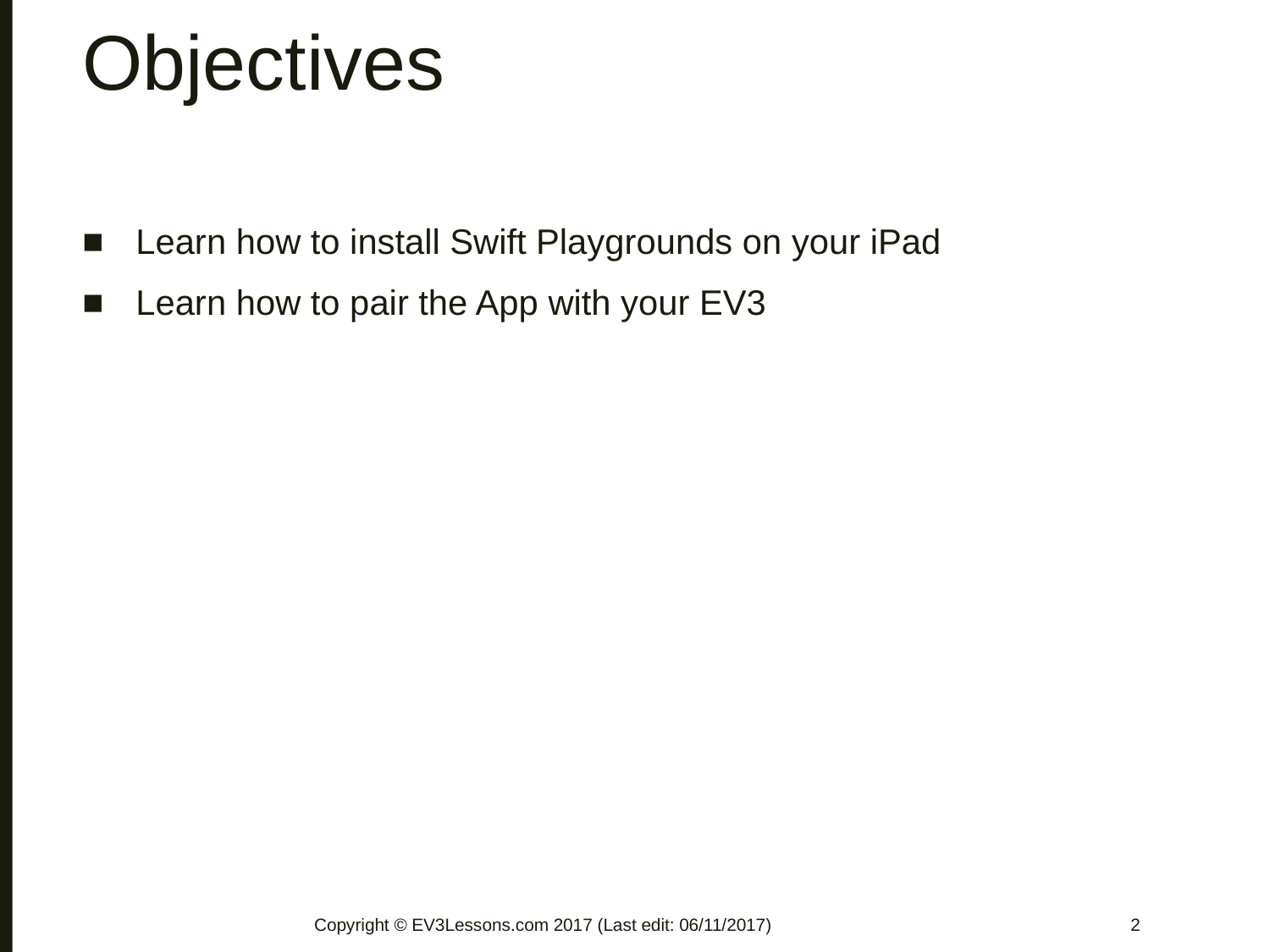

# Objectives
Learn how to install Swift Playgrounds on your iPad
Learn how to pair the App with your EV3
Copyright © EV3Lessons.com 2017 (Last edit: 06/11/2017)
2